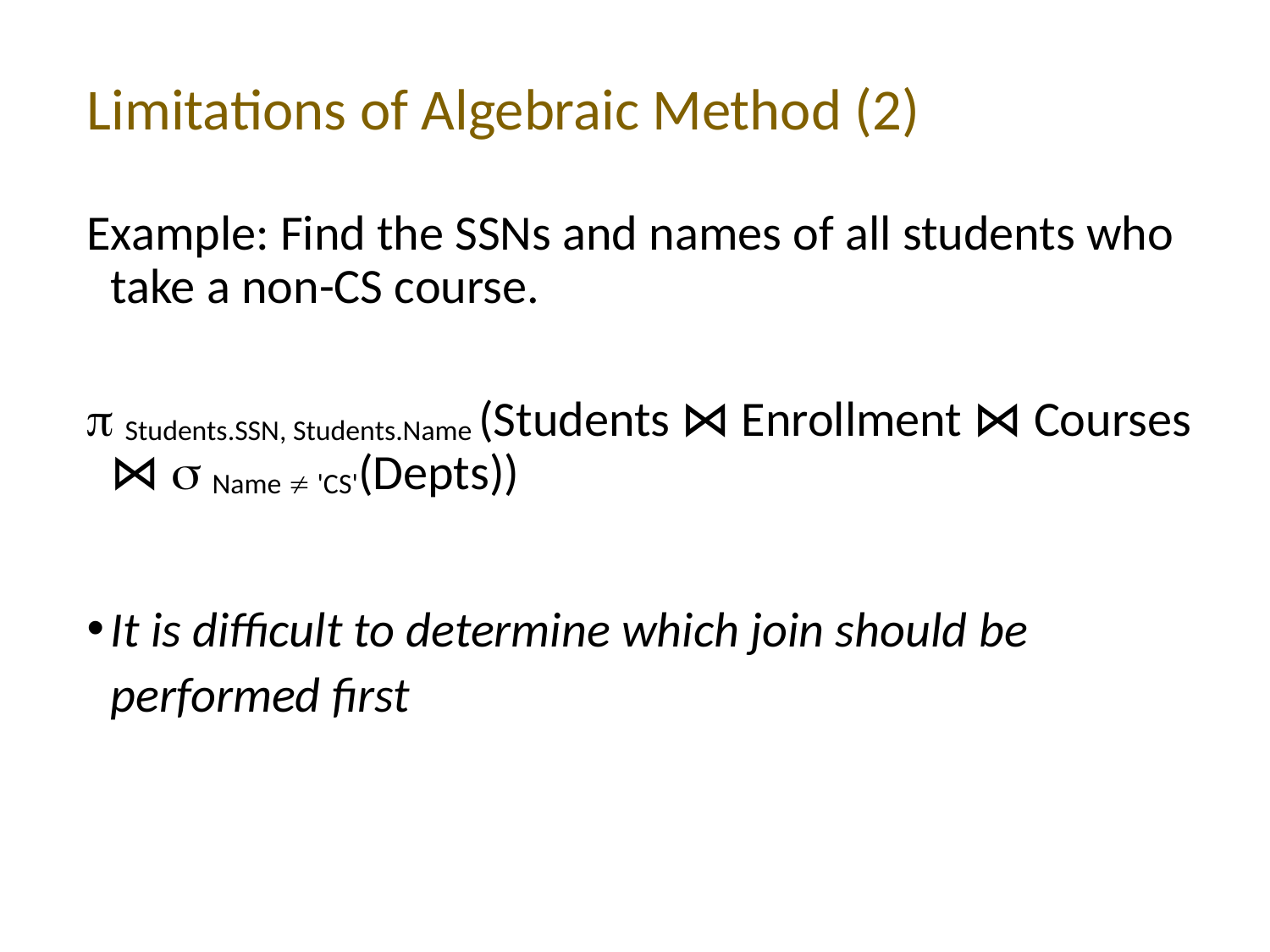

# Limitations of Algebraic Method (2)
Example: Find the SSNs and names of all students who take a non-CS course.

π Students.SSN, Students.Name (Students ⋈ Enrollment ⋈ Courses ⋈ σ Name ≠ 'CS'(Depts))

It is difficult to determine which join should be performed first